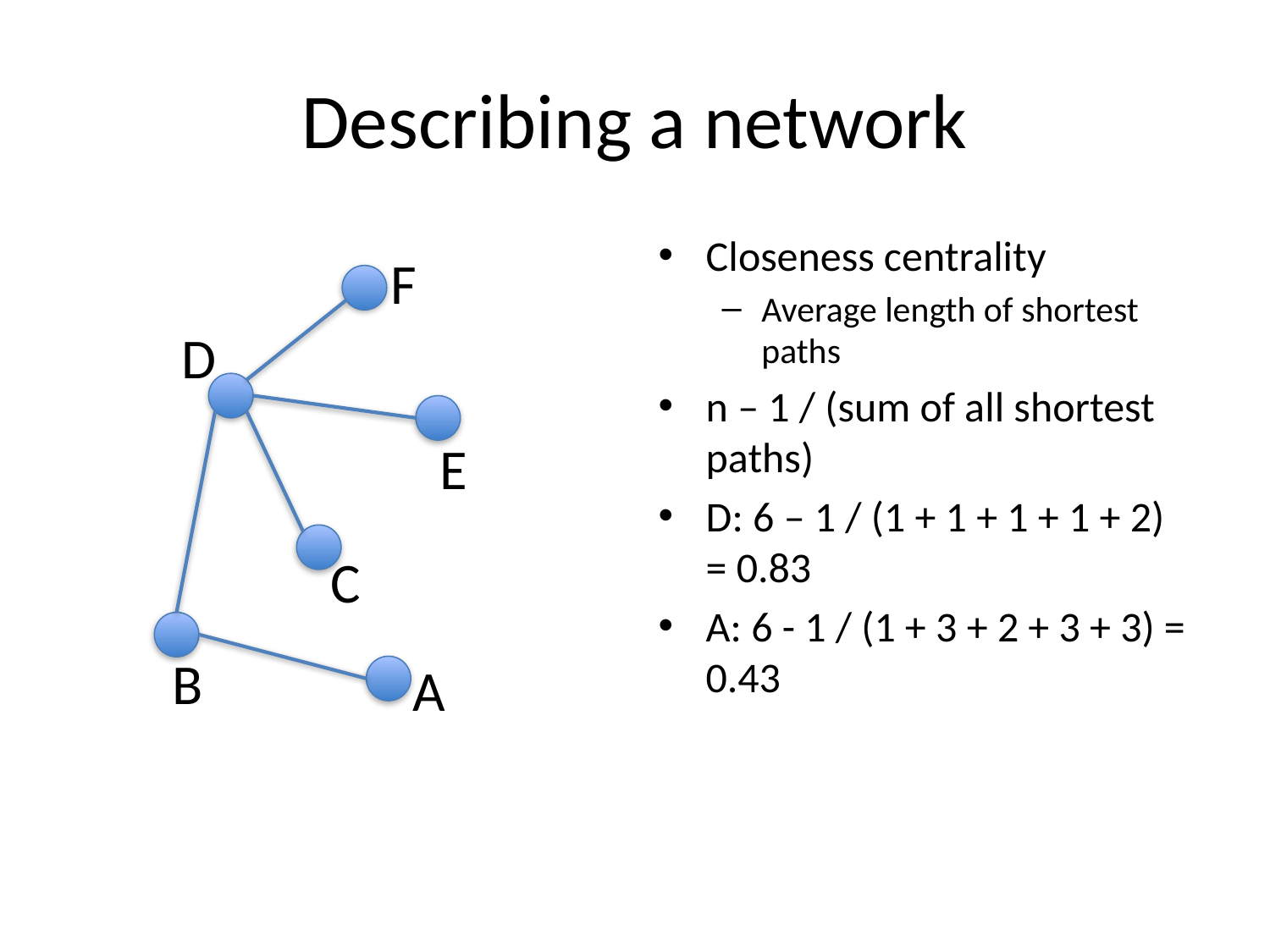

# Describing a network
Closeness centrality
Average length of shortest paths
n – 1 / (sum of all shortest paths)
D: 6 – 1 / (1 + 1 + 1 + 1 + 2) = 0.83
A: 6 - 1 / (1 + 3 + 2 + 3 + 3) = 0.43
F

D

E

C

B
A